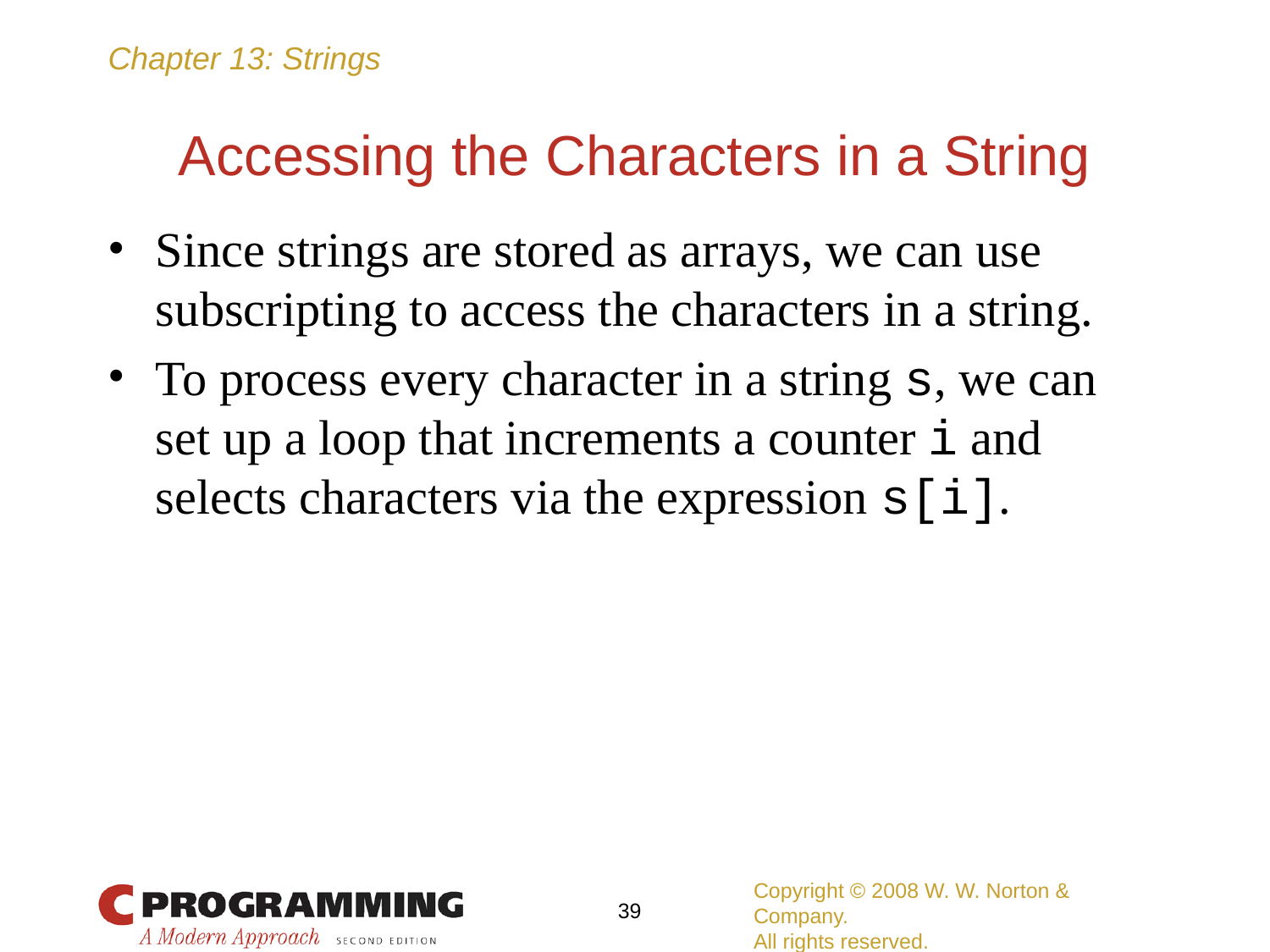

# Accessing the Characters in a String
Since strings are stored as arrays, we can use subscripting to access the characters in a string.
To process every character in a string s, we can set up a loop that increments a counter i and selects characters via the expression s[i].
Copyright © 2008 W. W. Norton & Company.
All rights reserved.
39